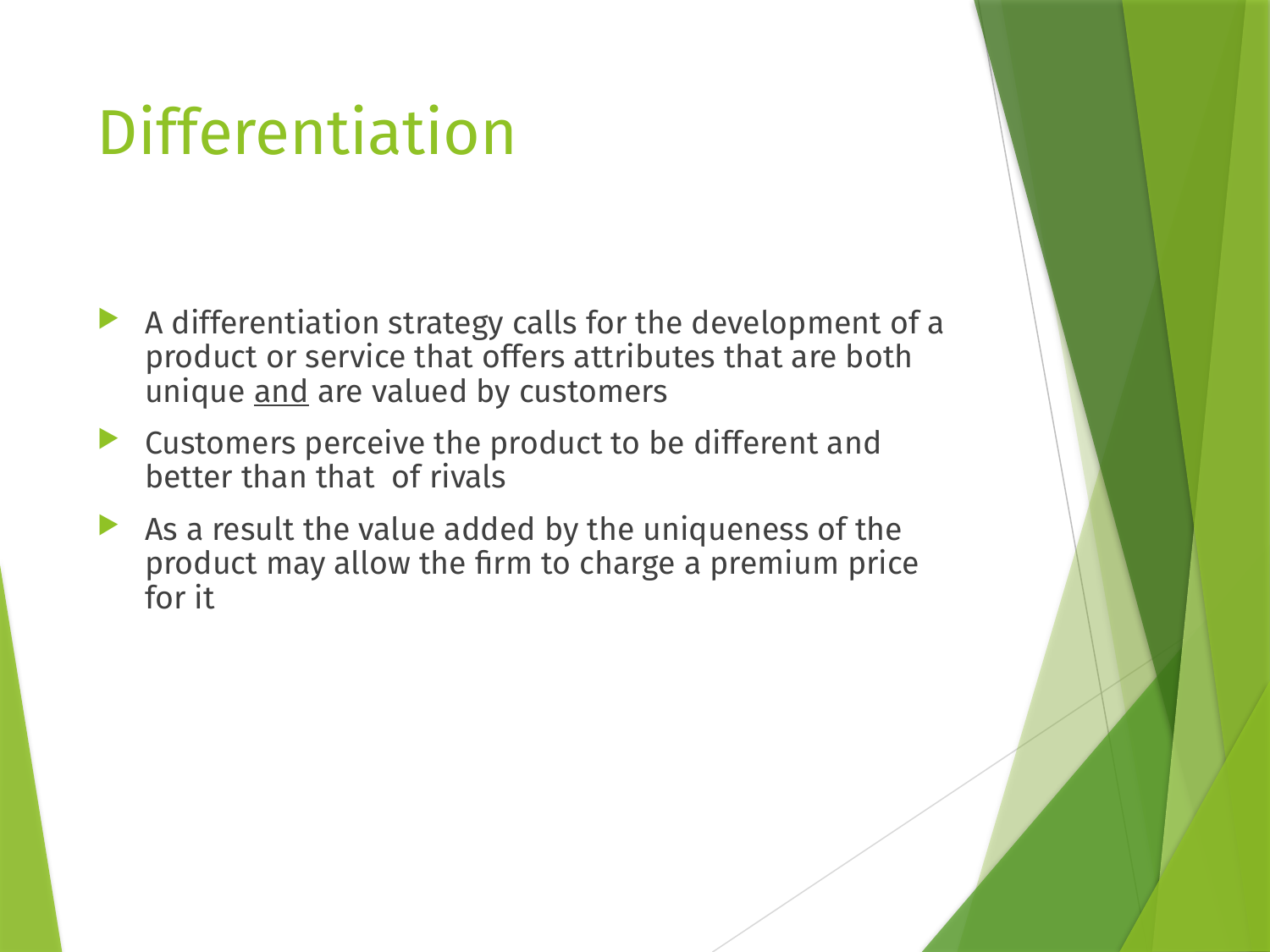

# Differentiation
A differentiation strategy calls for the development of a product or service that offers attributes that are both unique and are valued by customers
Customers perceive the product to be different and better than that  of rivals
As a result the value added by the uniqueness of the product may allow the firm to charge a premium price for it